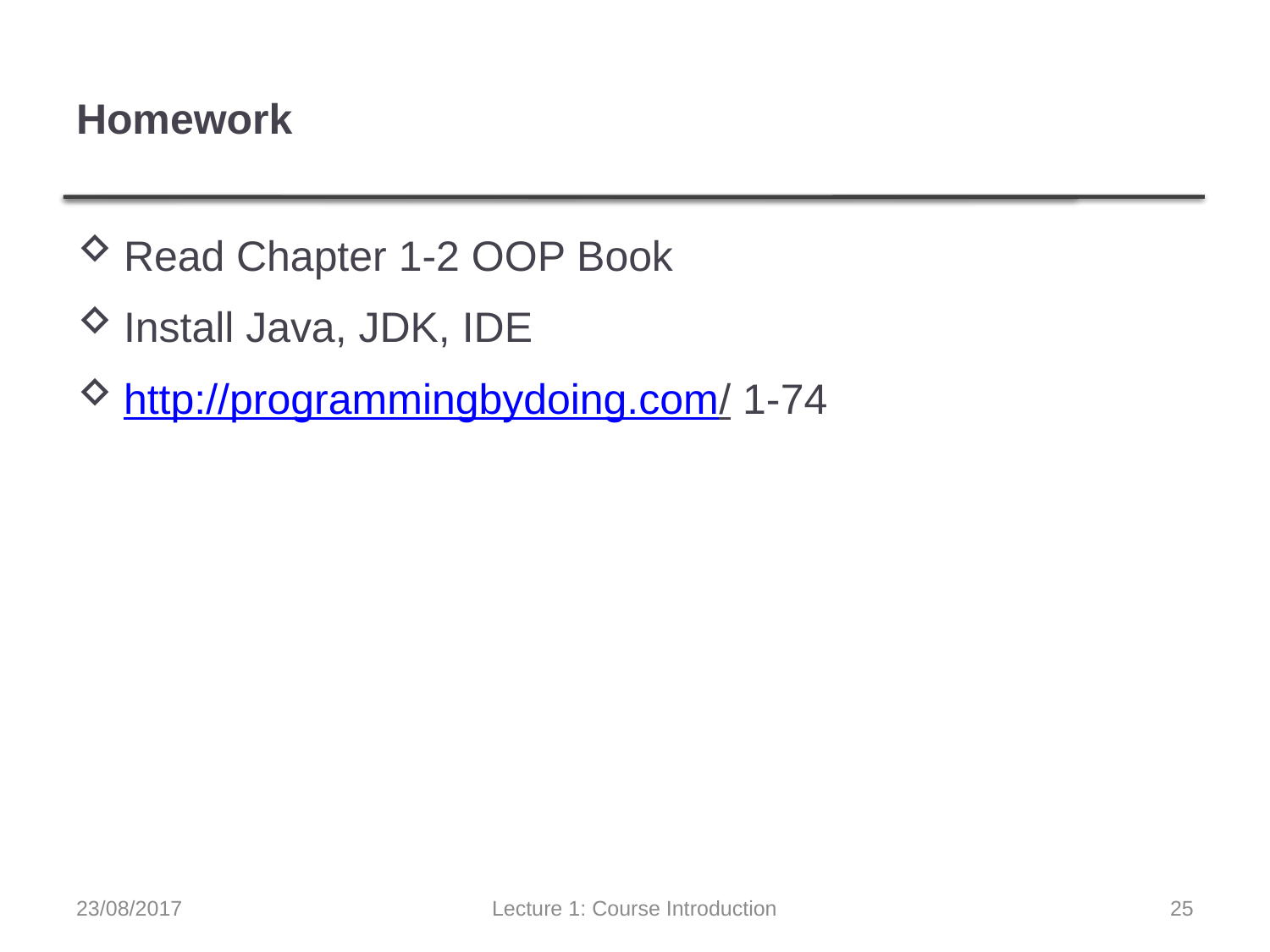

# Homework
Read Chapter 1-2 OOP Book
Install Java, JDK, IDE
http://programmingbydoing.com/ 1-74
23/08/2017
Lecture 1: Course Introduction
25